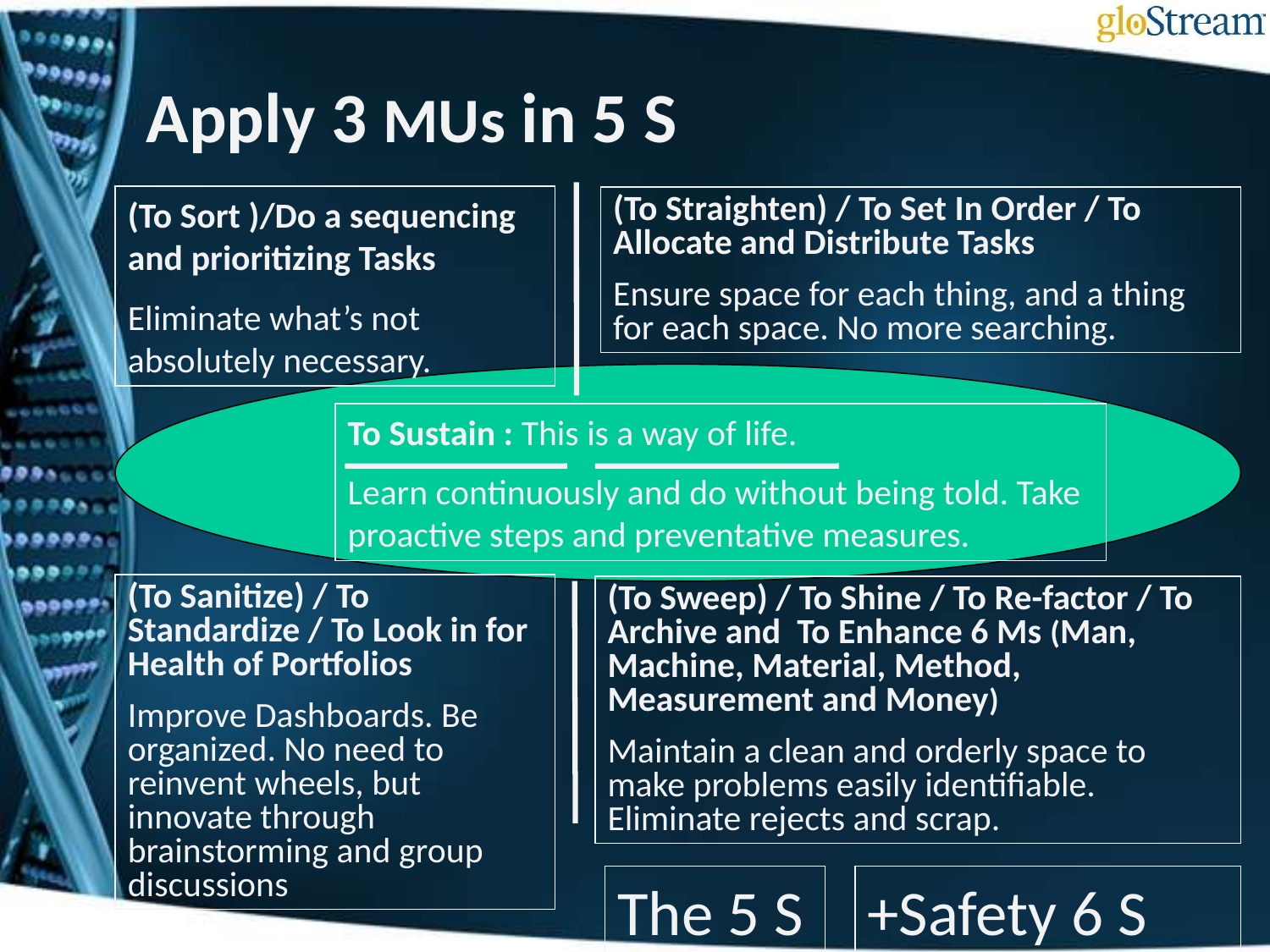

# Apply 3 MUs in 5 S

(To Sort )/Do a sequencing and prioritizing Tasks
Eliminate what’s not absolutely necessary.
(To Straighten) / To Set In Order / To Allocate and Distribute Tasks
Ensure space for each thing, and a thing for each space. No more searching.

To Sustain : This is a way of life.
Learn continuously and do without being told. Take  proactive steps and preventative measures.

(To Sanitize) / To Standardize / To Look in for Health of Portfolios
Improve Dashboards. Be organized. No need to reinvent wheels, but innovate through brainstorming and group discussions
(To Sweep) / To Shine / To Re-factor / To Archive and  To Enhance 6 Ms (Man, Machine, Material, Method, Measurement and Money)
Maintain a clean and orderly space to make problems easily identifiable. Eliminate rejects and scrap.

+Safety 6 S
The 5 S